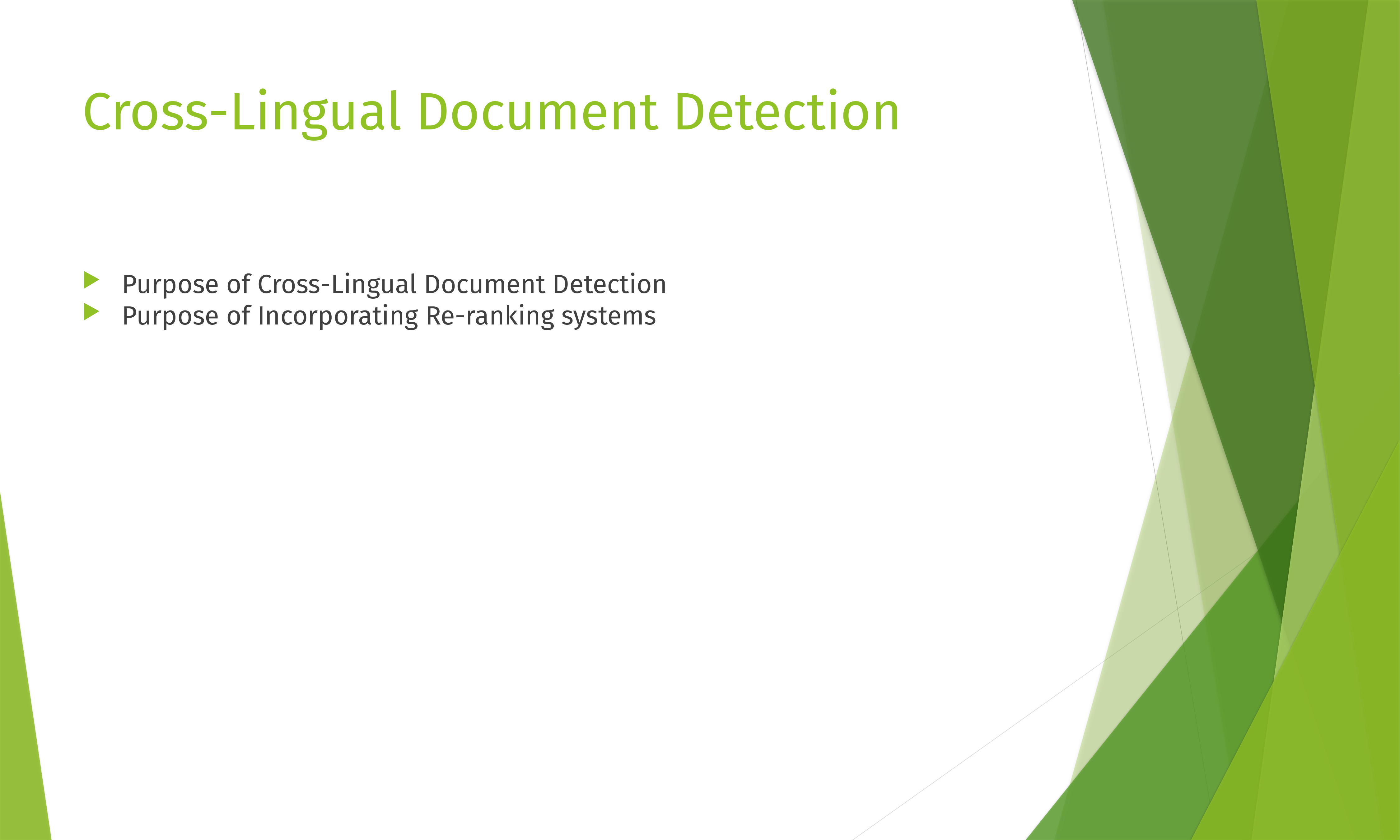

# Cross-Lingual Document Detection
Purpose of Cross-Lingual Document Detection
Purpose of Incorporating Re-ranking systems